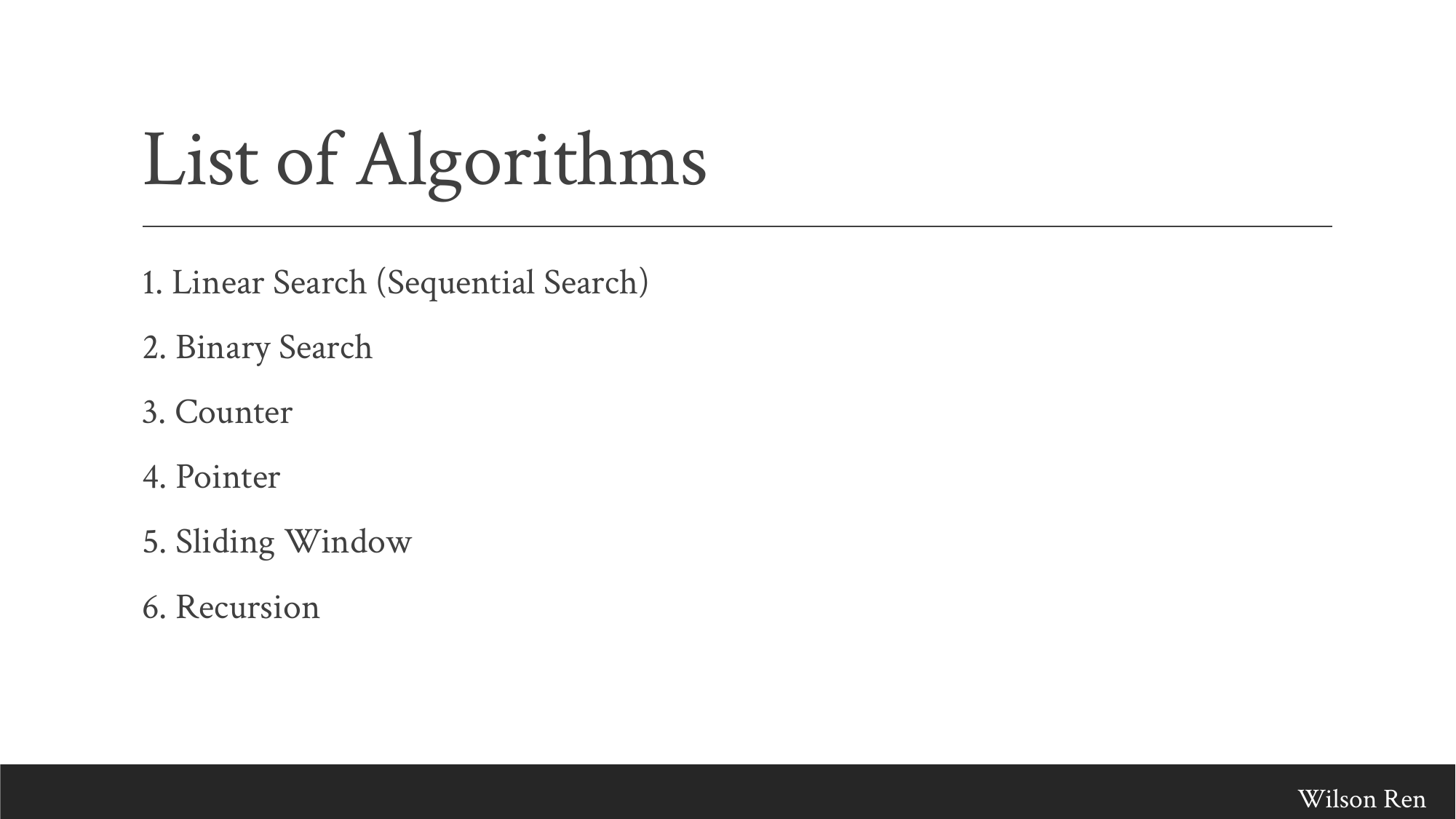

# List of Algorithms
1. Linear Search (Sequential Search)
2. Binary Search
3. Counter
4. Pointer
5. Sliding Window
6. Recursion

Wilson Ren